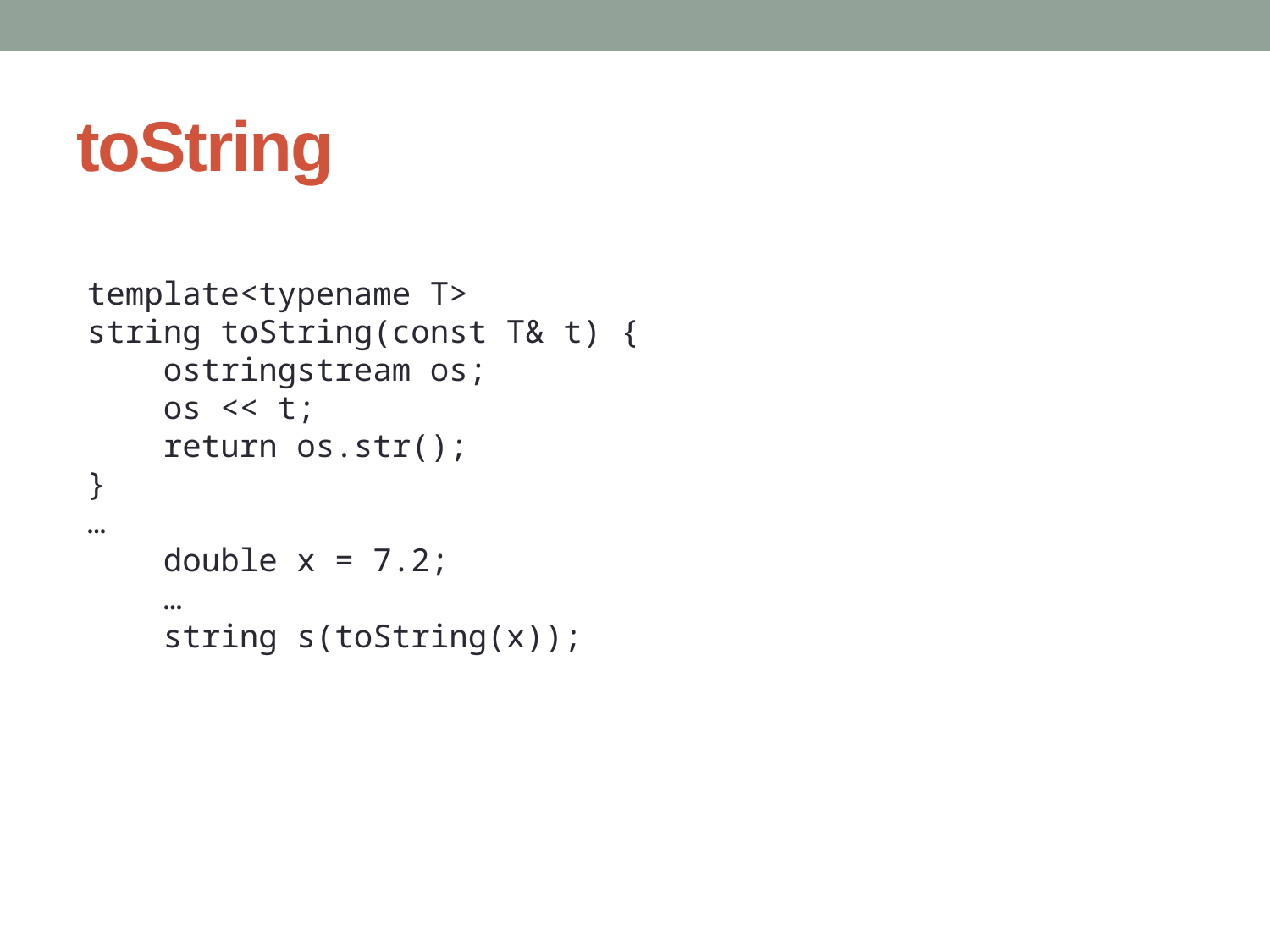

# toString
template<typename T>
string toString(const T& t) {
    ostringstream os;
    os << t;
    return os.str();
}
…
    double x = 7.2;
    …
    string s(toString(x));